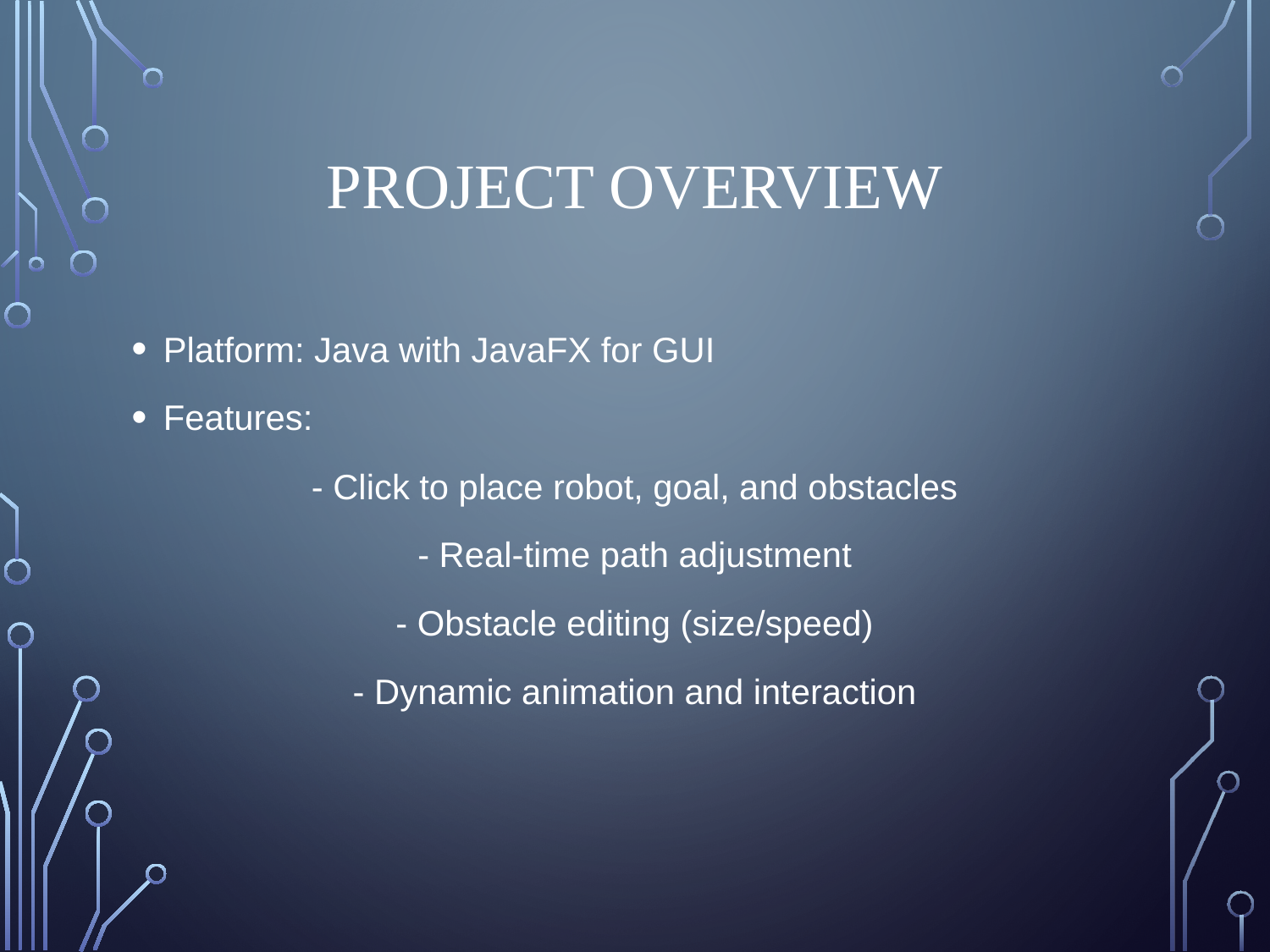

# Project Overview
Platform: Java with JavaFX for GUI
Features:
- Click to place robot, goal, and obstacles
- Real-time path adjustment
- Obstacle editing (size/speed)
- Dynamic animation and interaction